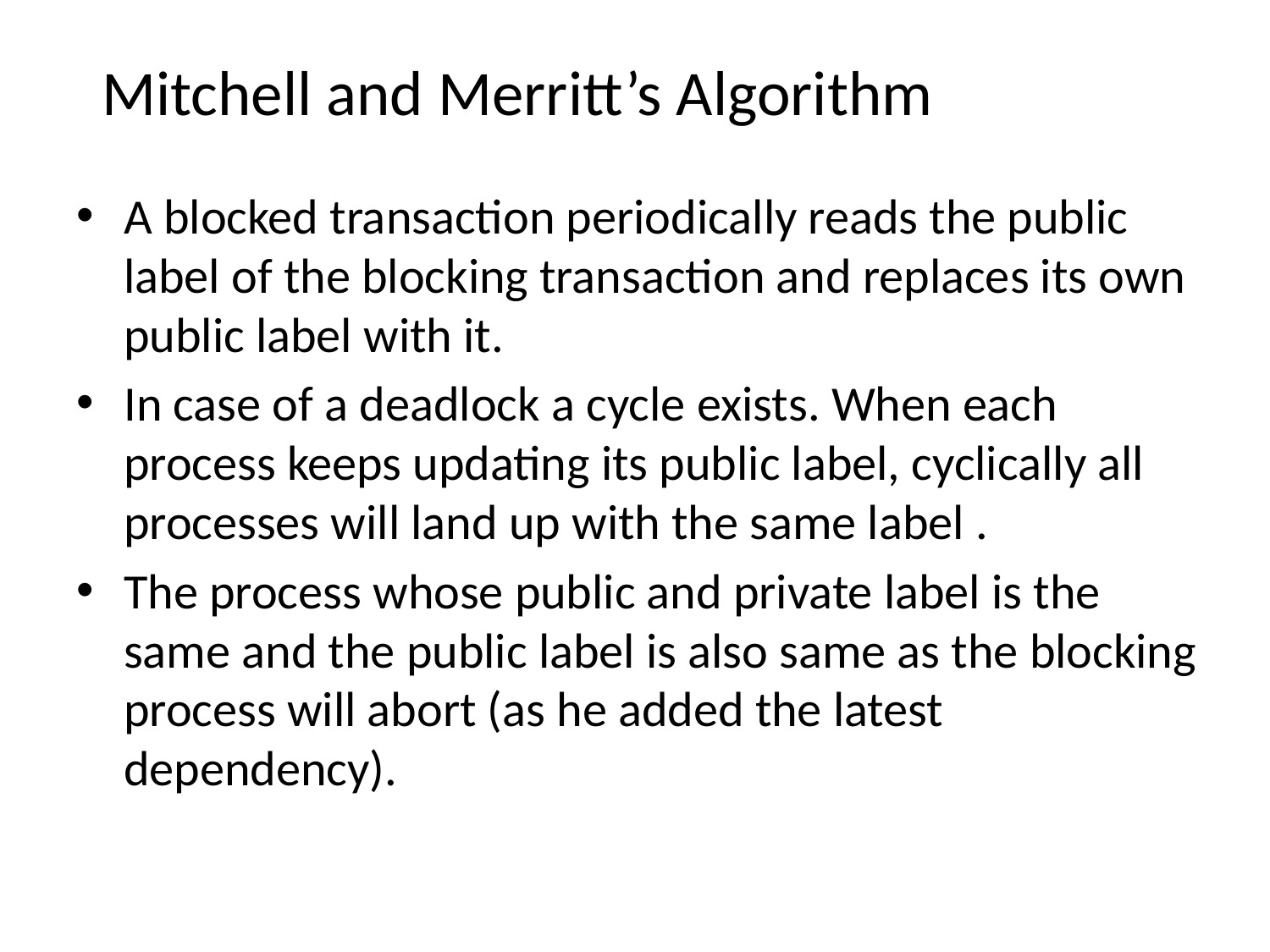

# Mitchell and Merritt’s Algorithm
A blocked transaction periodically reads the public label of the blocking transaction and replaces its own public label with it.
In case of a deadlock a cycle exists. When each process keeps updating its public label, cyclically all processes will land up with the same label .
The process whose public and private label is the same and the public label is also same as the blocking process will abort (as he added the latest dependency).